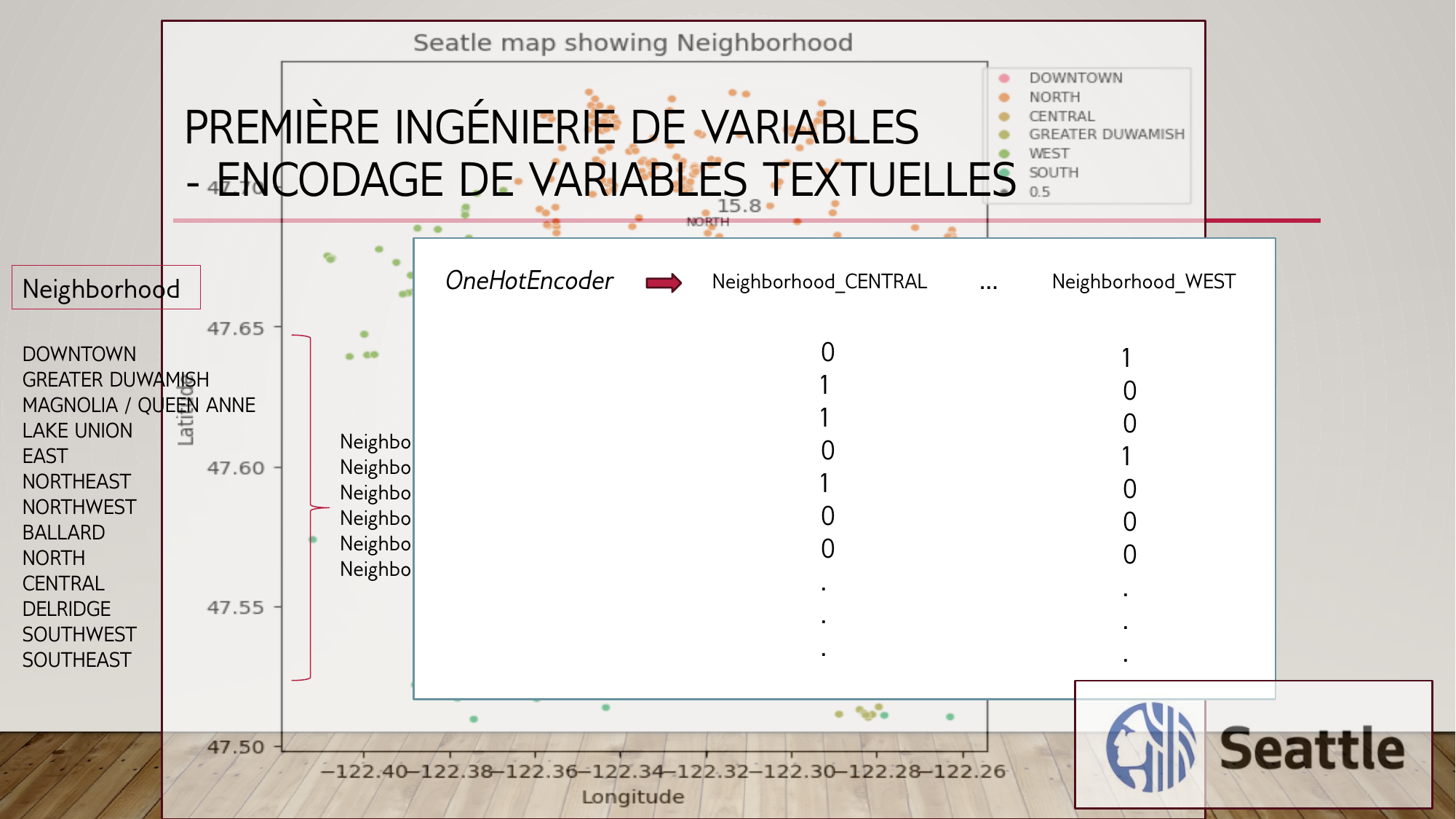

# Première ingénierie de variables - Encodage de variables textuelles

OneHotEncoder
…
Neighborhood_CENTRAL
Neighborhood_WEST
Neighborhood

0
1
1
0
1
0
0
.
.
.
DOWNTOWN
GREATER DUWAMISH
MAGNOLIA / QUEEN ANNE
LAKE UNION
EAST
NORTHEAST
NORTHWEST
BALLARD
NORTH
CENTRAL
DELRIDGE
SOUTHWEST
SOUTHEAST

1
0
0
1
0
0
0
.
.
.
Neighborhood_CENTRAL
Neighborhood_DOWNTOWN
Neighborhood_GREATER DUWAMISH
Neighborhood_NORTH
Neighborhood_SOUTH
Neighborhood_WEST